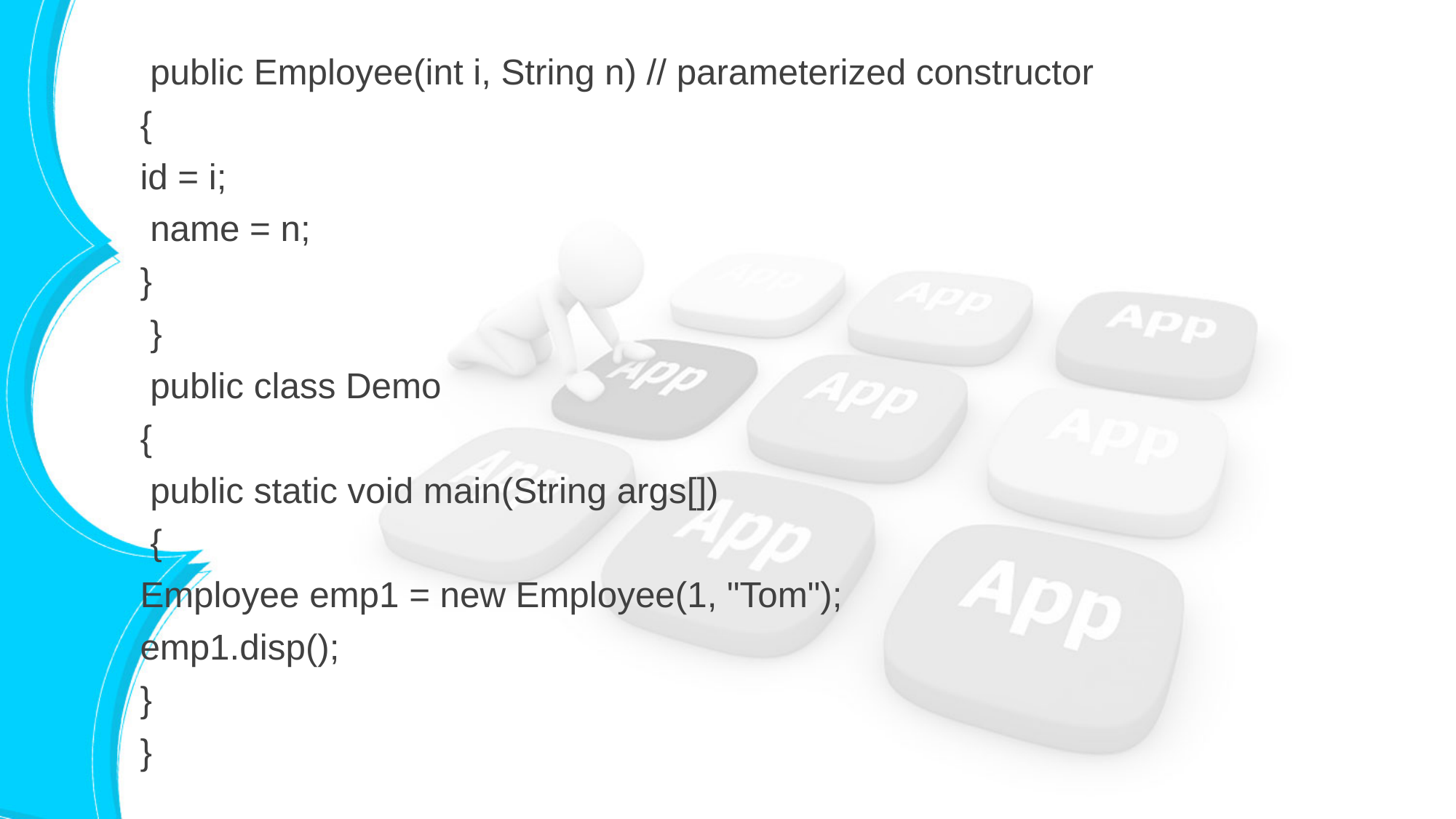

public Employee(int i, String n) // parameterized constructor
{
id = i;
 name = n;
}
 }
 public class Demo
{
 public static void main(String args[])
 {
Employee emp1 = new Employee(1, "Tom");
emp1.disp();
}
}